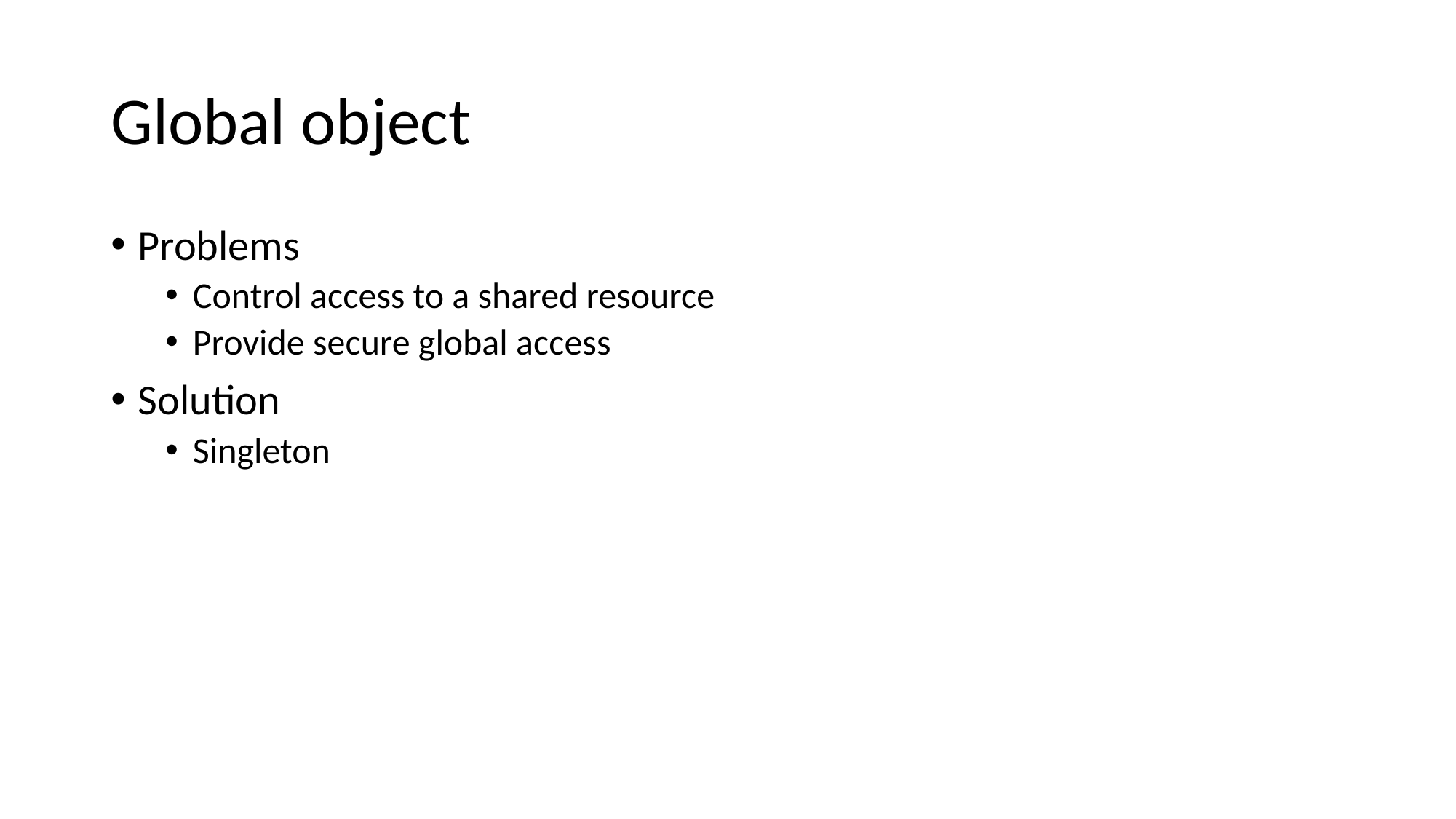

# Global object
Problems
Control access to a shared resource
Provide secure global access
Solution
Singleton